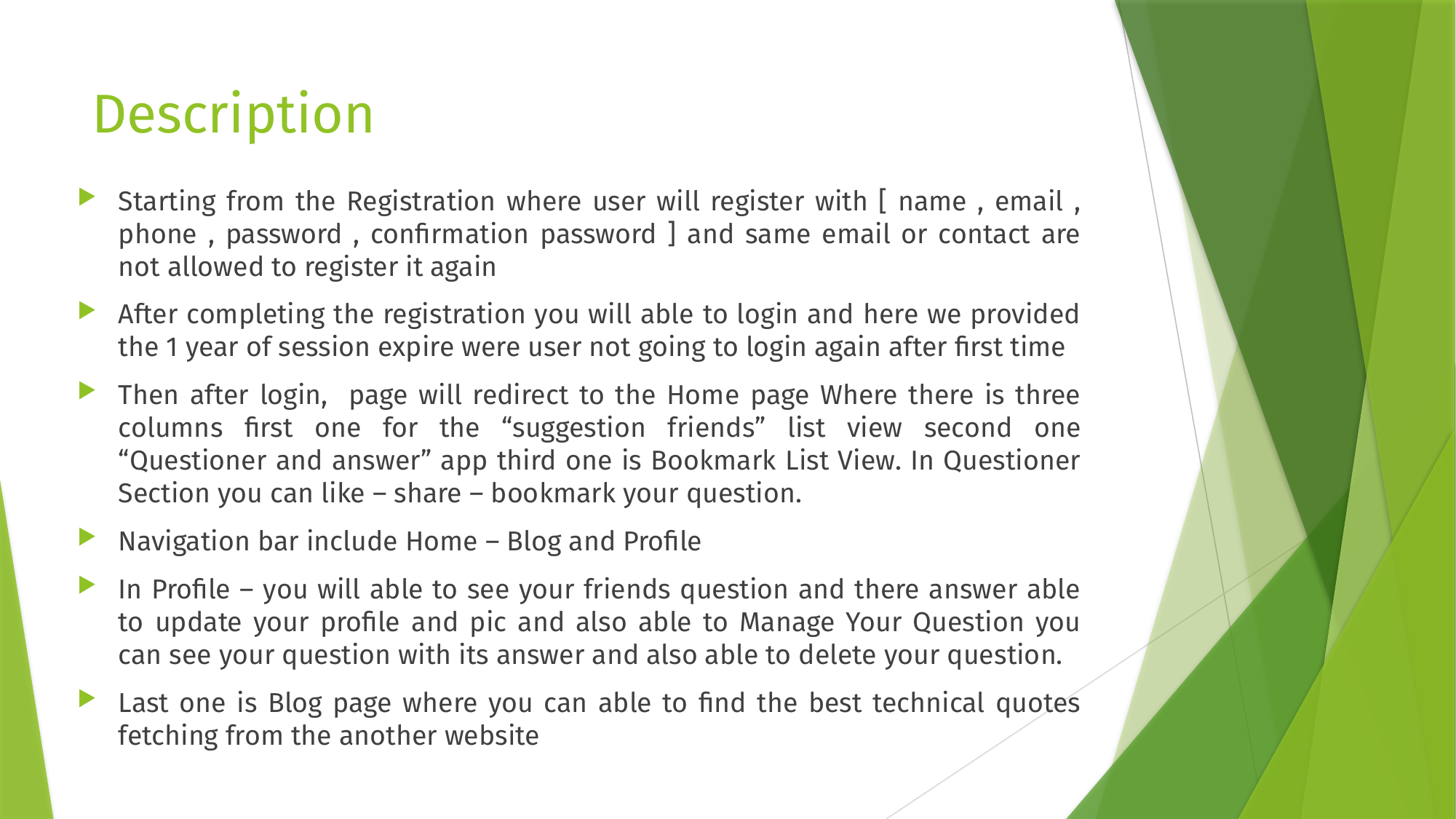

# Description
Starting from the Registration where user will register with [ name , email , phone , password , confirmation password ] and same email or contact are not allowed to register it again
After completing the registration you will able to login and here we provided the 1 year of session expire were user not going to login again after first time
Then after login,  page will redirect to the Home page Where there is three columns first one for the “suggestion friends” list view second one “Questioner and answer” app third one is Bookmark List View. In Questioner Section you can like – share – bookmark your question.
Navigation bar include Home – Blog and Profile
In Profile – you will able to see your friends question and there answer able to update your profile and pic and also able to Manage Your Question you can see your question with its answer and also able to delete your question.
Last one is Blog page where you can able to find the best technical quotes fetching from the another website